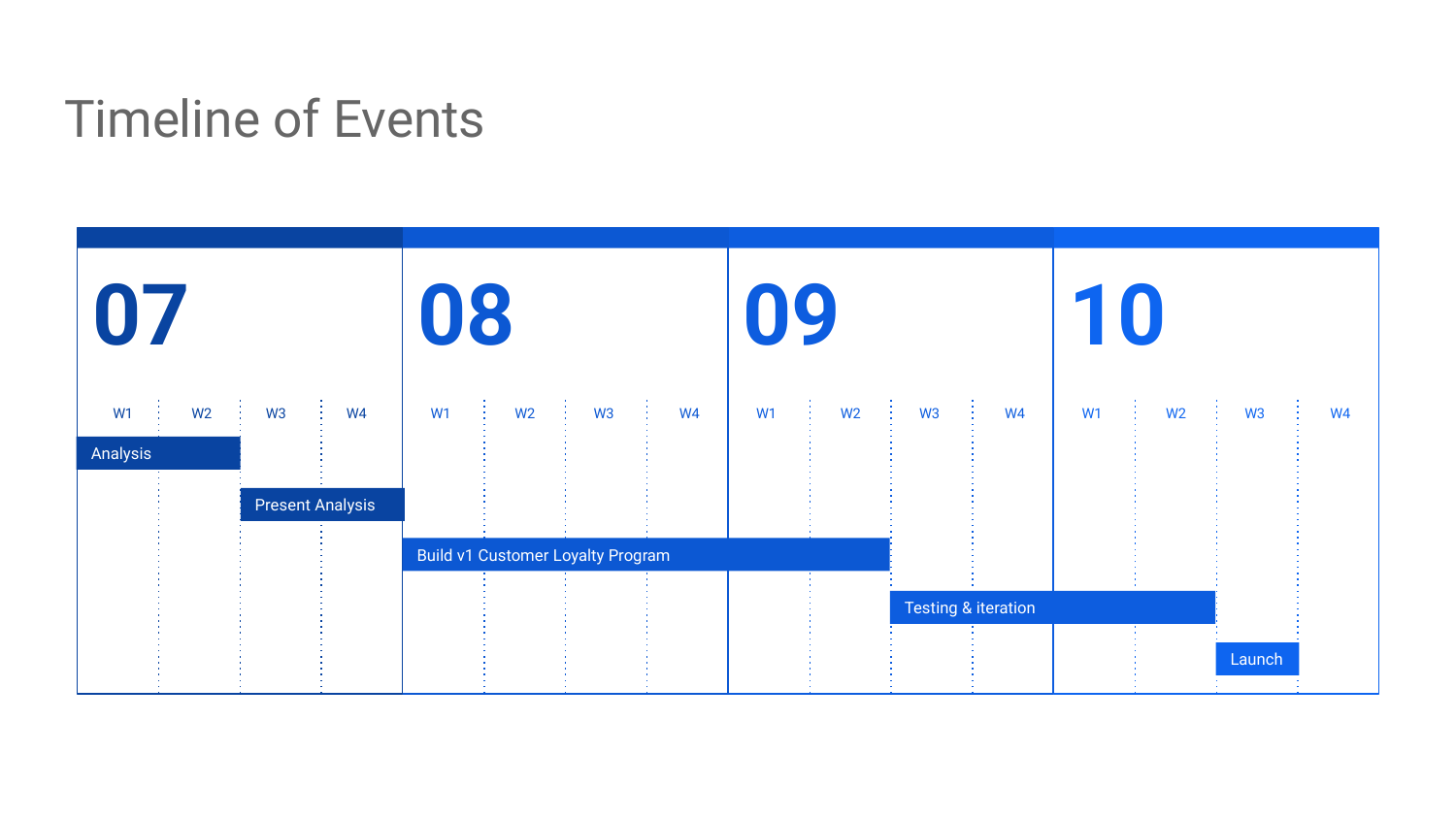

# Timeline of Events

07
W1
W2
W3
W4

08
W1
W2
W3
W4

09
W1
W2
W3
W4

10
W1
W2
W3
W4
Analysis
Present Analysis
Build v1 Customer Loyalty Program
Testing & iteration
Launch